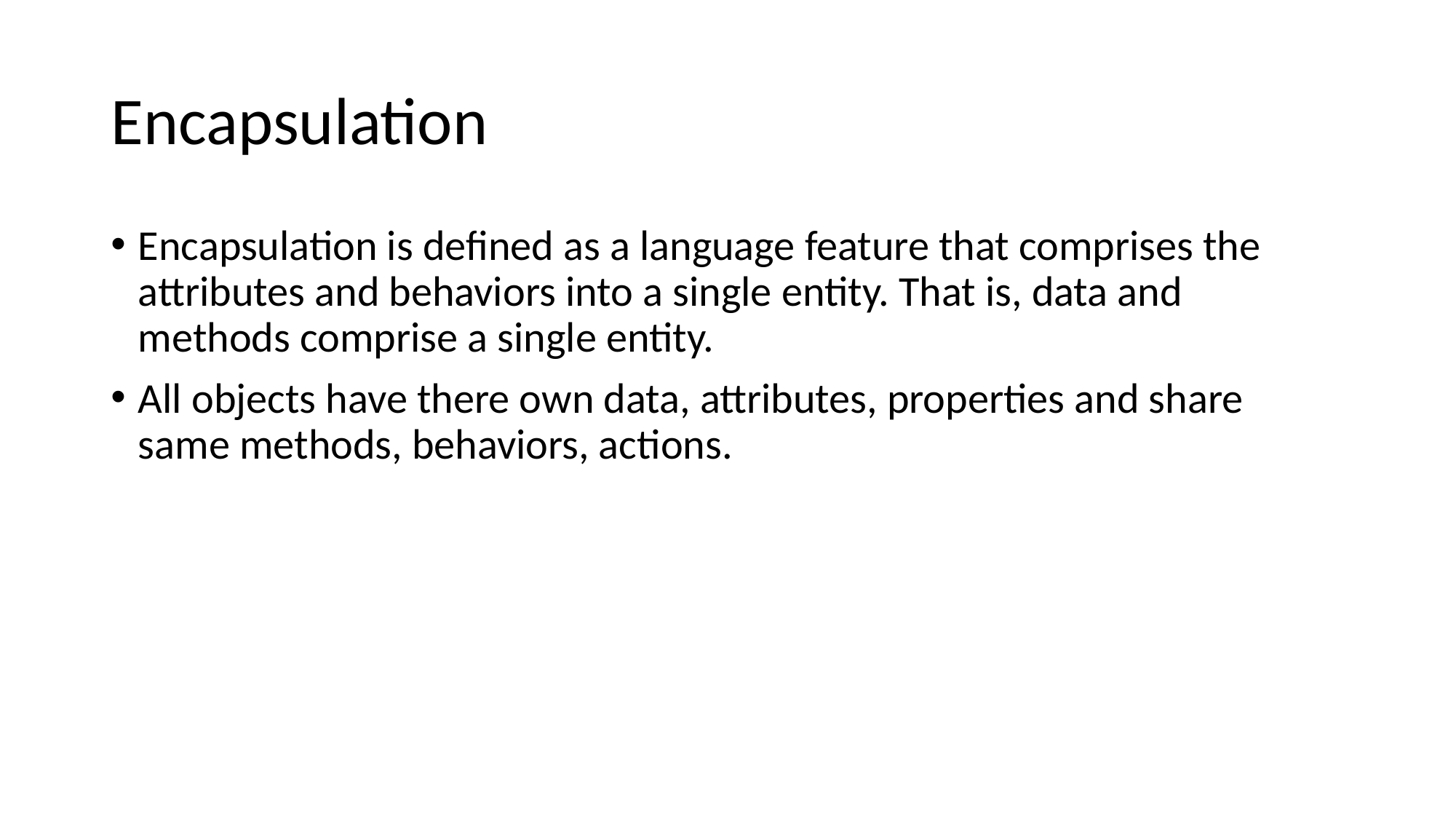

# Encapsulation
Encapsulation is defined as a language feature that comprises the attributes and behaviors into a single entity. That is, data and methods comprise a single entity.
All objects have there own data, attributes, properties and share same methods, behaviors, actions.